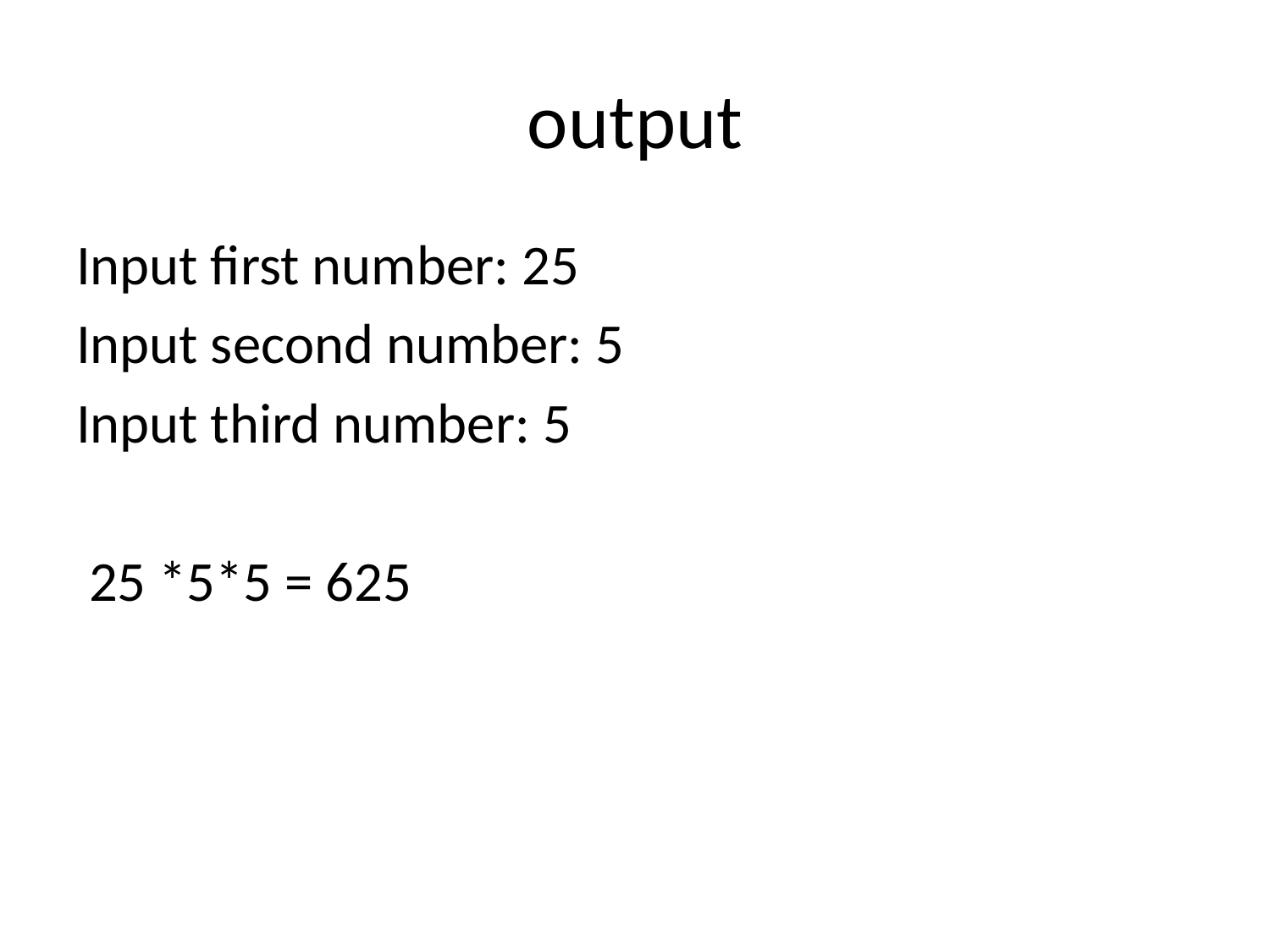

# output
Input first number: 25
Input second number: 5
Input third number: 5

 25 *5*5 = 625